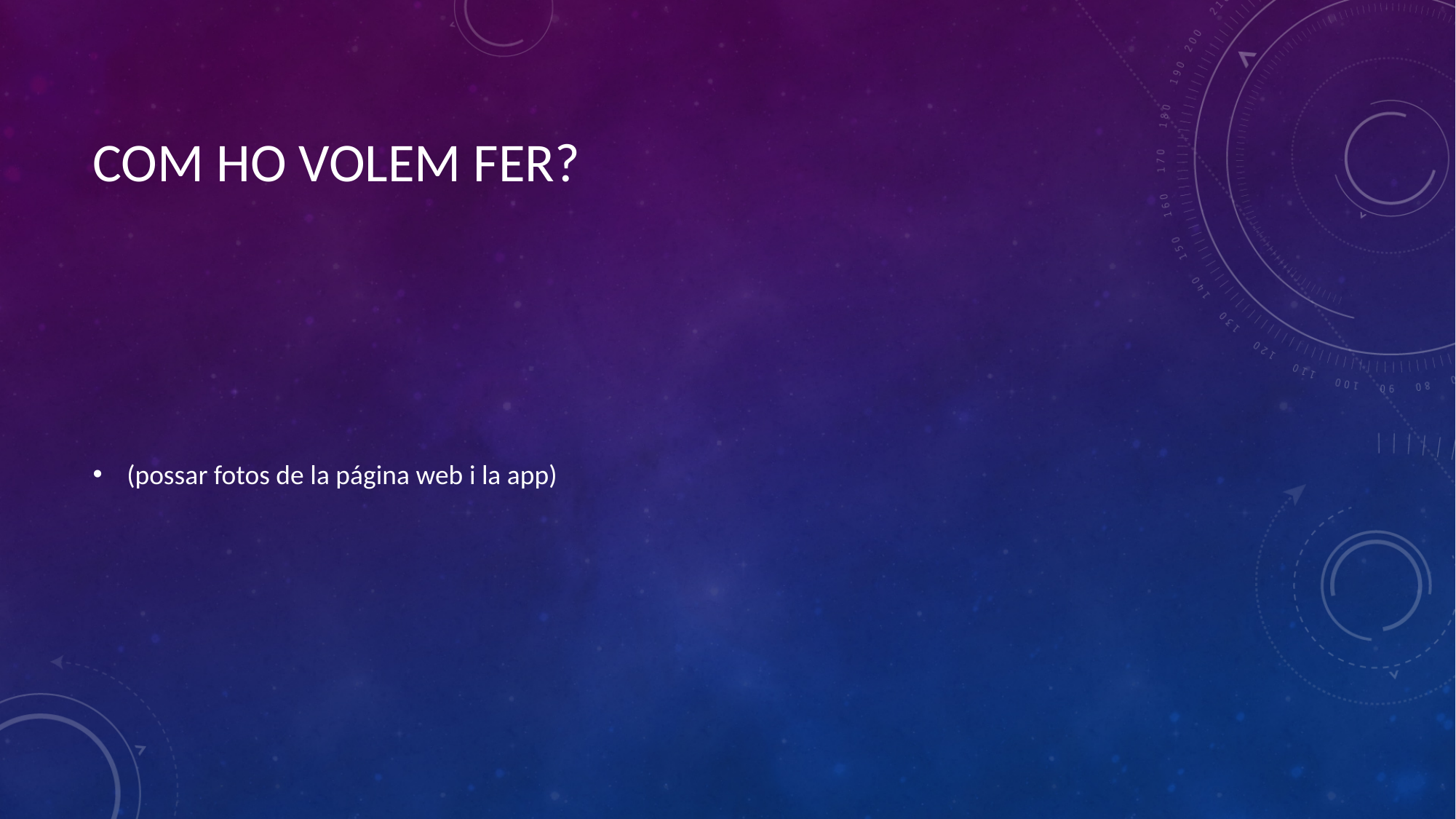

# Com ho volem fer?
(possar fotos de la página web i la app)